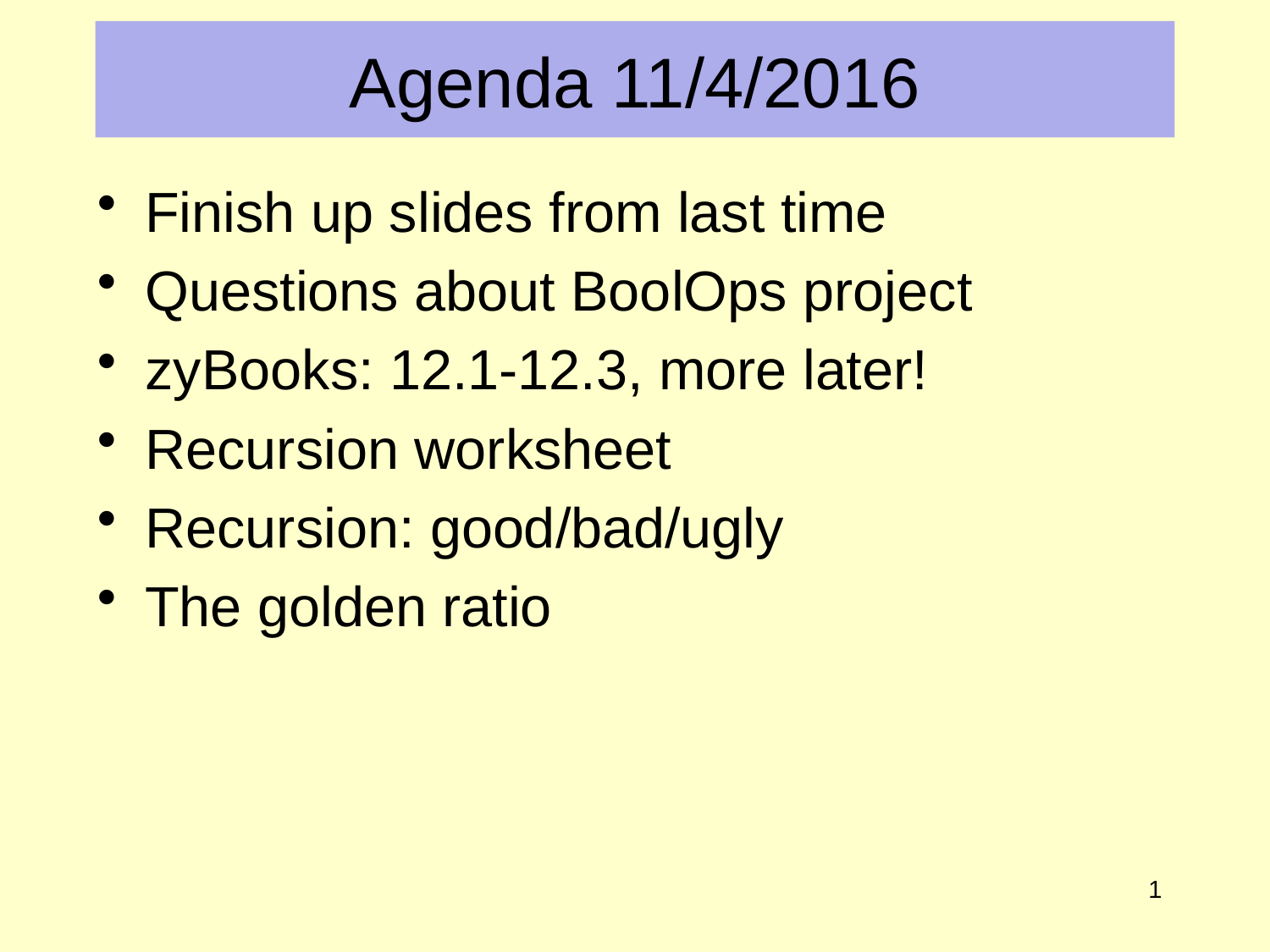

# Agenda 11/4/2016
Finish up slides from last time
Questions about BoolOps project
zyBooks: 12.1-12.3, more later!
Recursion worksheet
Recursion: good/bad/ugly
The golden ratio
1